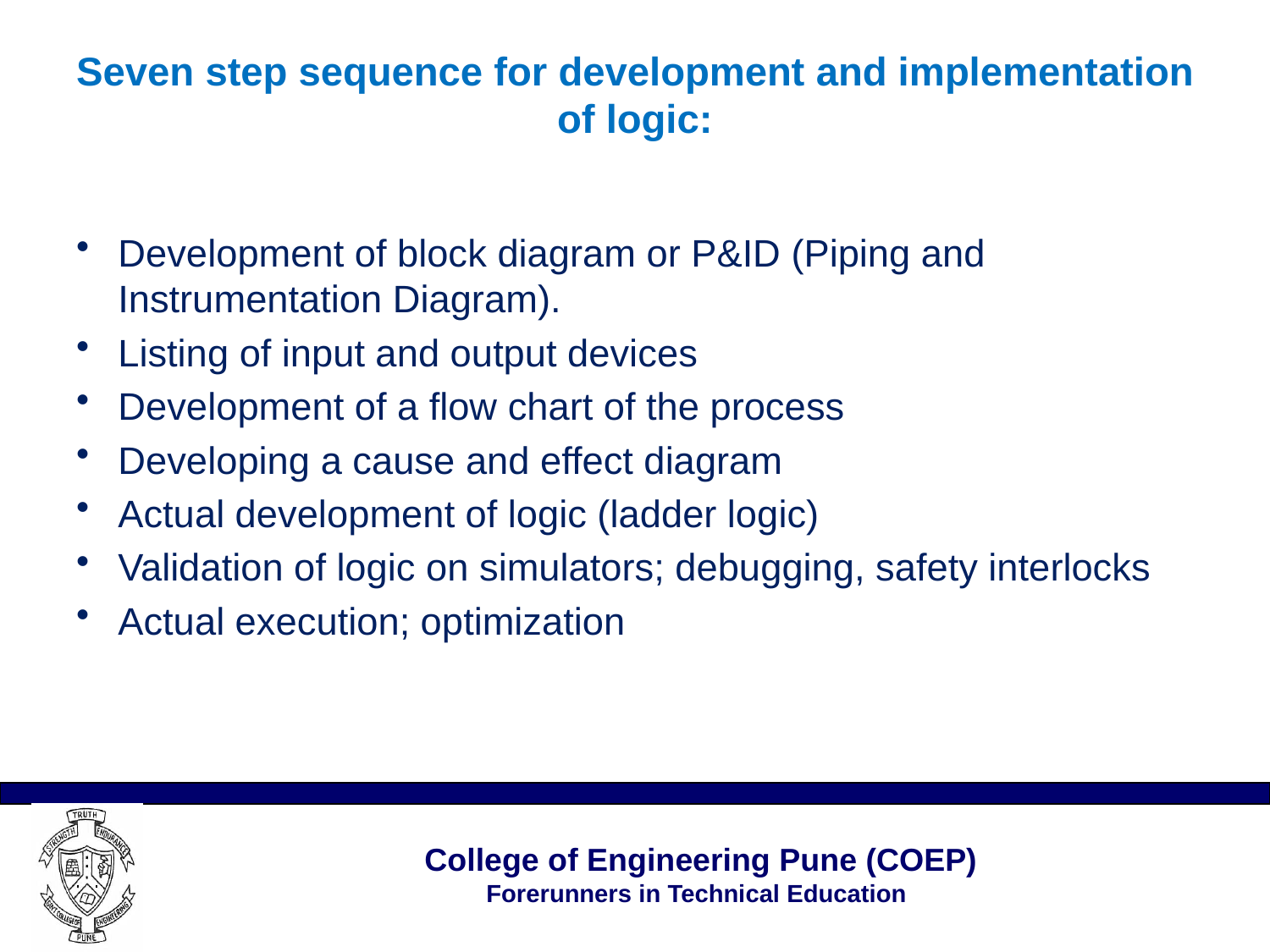

# Seven step sequence for development and implementation of logic:
Development of block diagram or P&ID (Piping and Instrumentation Diagram).
Listing of input and output devices
Development of a flow chart of the process
Developing a cause and effect diagram
Actual development of logic (ladder logic)
Validation of logic on simulators; debugging, safety interlocks
Actual execution; optimization